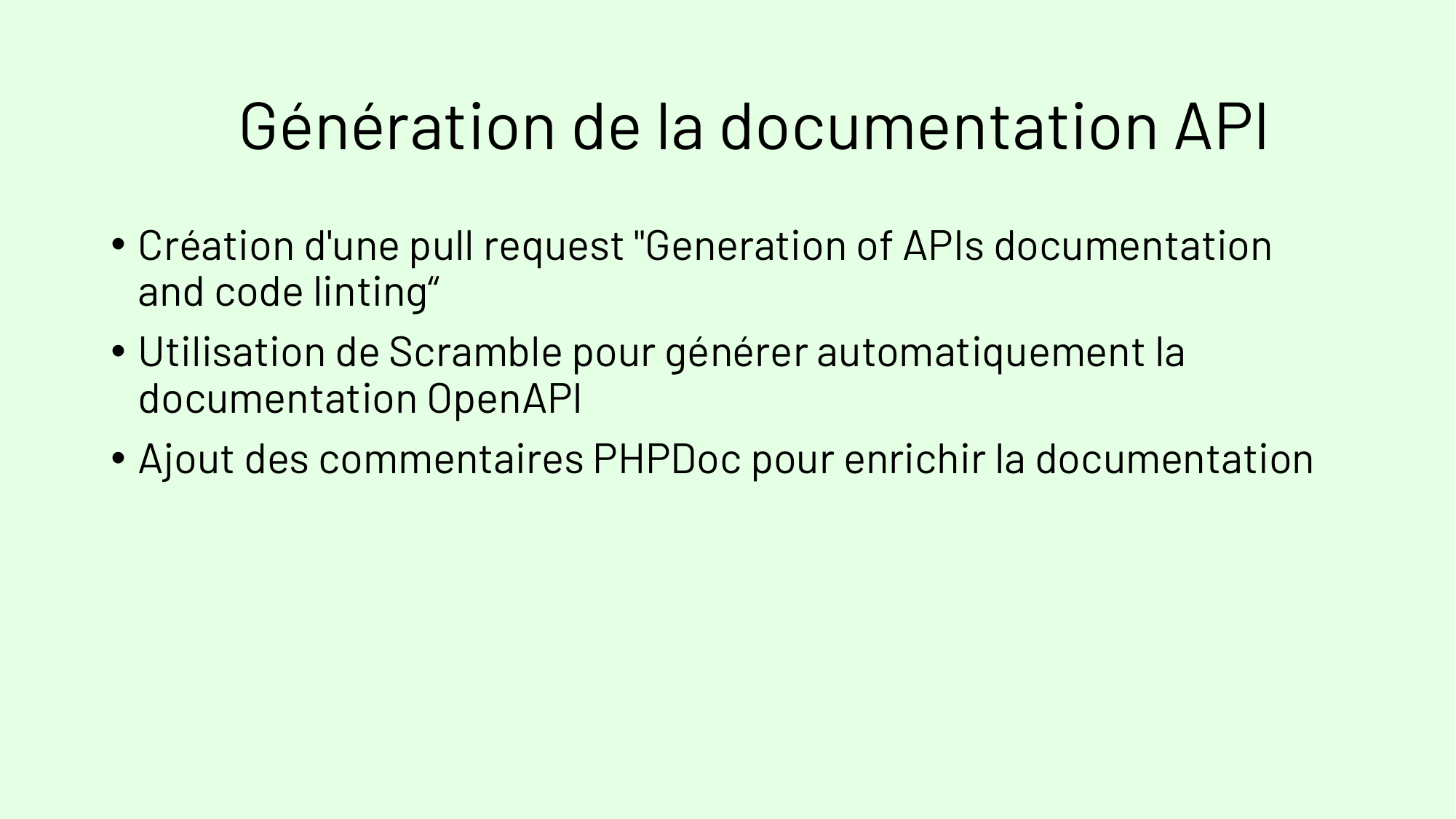

# Génération de la documentation API
Création d'une pull request "Generation of APIs documentation and code linting“
Utilisation de Scramble pour générer automatiquement la documentation OpenAPI
Ajout des commentaires PHPDoc pour enrichir la documentation